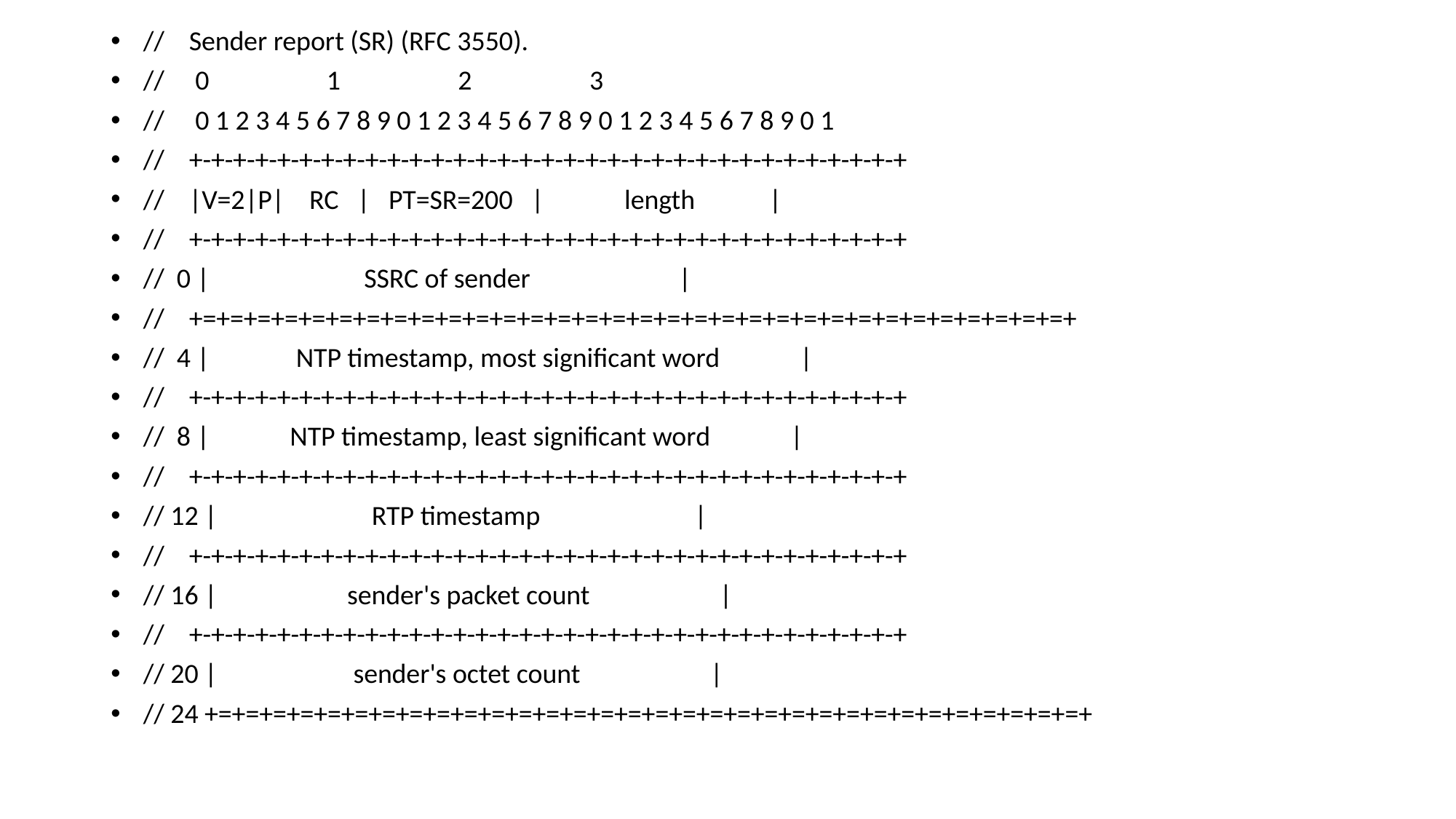

//    Sender report (SR) (RFC 3550).
//     0                   1                   2                   3
//     0 1 2 3 4 5 6 7 8 9 0 1 2 3 4 5 6 7 8 9 0 1 2 3 4 5 6 7 8 9 0 1
//    +-+-+-+-+-+-+-+-+-+-+-+-+-+-+-+-+-+-+-+-+-+-+-+-+-+-+-+-+-+-+-+-+
//    |V=2|P|    RC   |   PT=SR=200   |             length            |
//    +-+-+-+-+-+-+-+-+-+-+-+-+-+-+-+-+-+-+-+-+-+-+-+-+-+-+-+-+-+-+-+-+
//  0 |                         SSRC of sender                        |
//    +=+=+=+=+=+=+=+=+=+=+=+=+=+=+=+=+=+=+=+=+=+=+=+=+=+=+=+=+=+=+=+=+
//  4 |              NTP timestamp, most significant word             |
//    +-+-+-+-+-+-+-+-+-+-+-+-+-+-+-+-+-+-+-+-+-+-+-+-+-+-+-+-+-+-+-+-+
//  8 |             NTP timestamp, least significant word             |
//    +-+-+-+-+-+-+-+-+-+-+-+-+-+-+-+-+-+-+-+-+-+-+-+-+-+-+-+-+-+-+-+-+
// 12 |                         RTP timestamp                         |
//    +-+-+-+-+-+-+-+-+-+-+-+-+-+-+-+-+-+-+-+-+-+-+-+-+-+-+-+-+-+-+-+-+
// 16 |                     sender's packet count                     |
//    +-+-+-+-+-+-+-+-+-+-+-+-+-+-+-+-+-+-+-+-+-+-+-+-+-+-+-+-+-+-+-+-+
// 20 |                      sender's octet count                     |
// 24 +=+=+=+=+=+=+=+=+=+=+=+=+=+=+=+=+=+=+=+=+=+=+=+=+=+=+=+=+=+=+=+=+